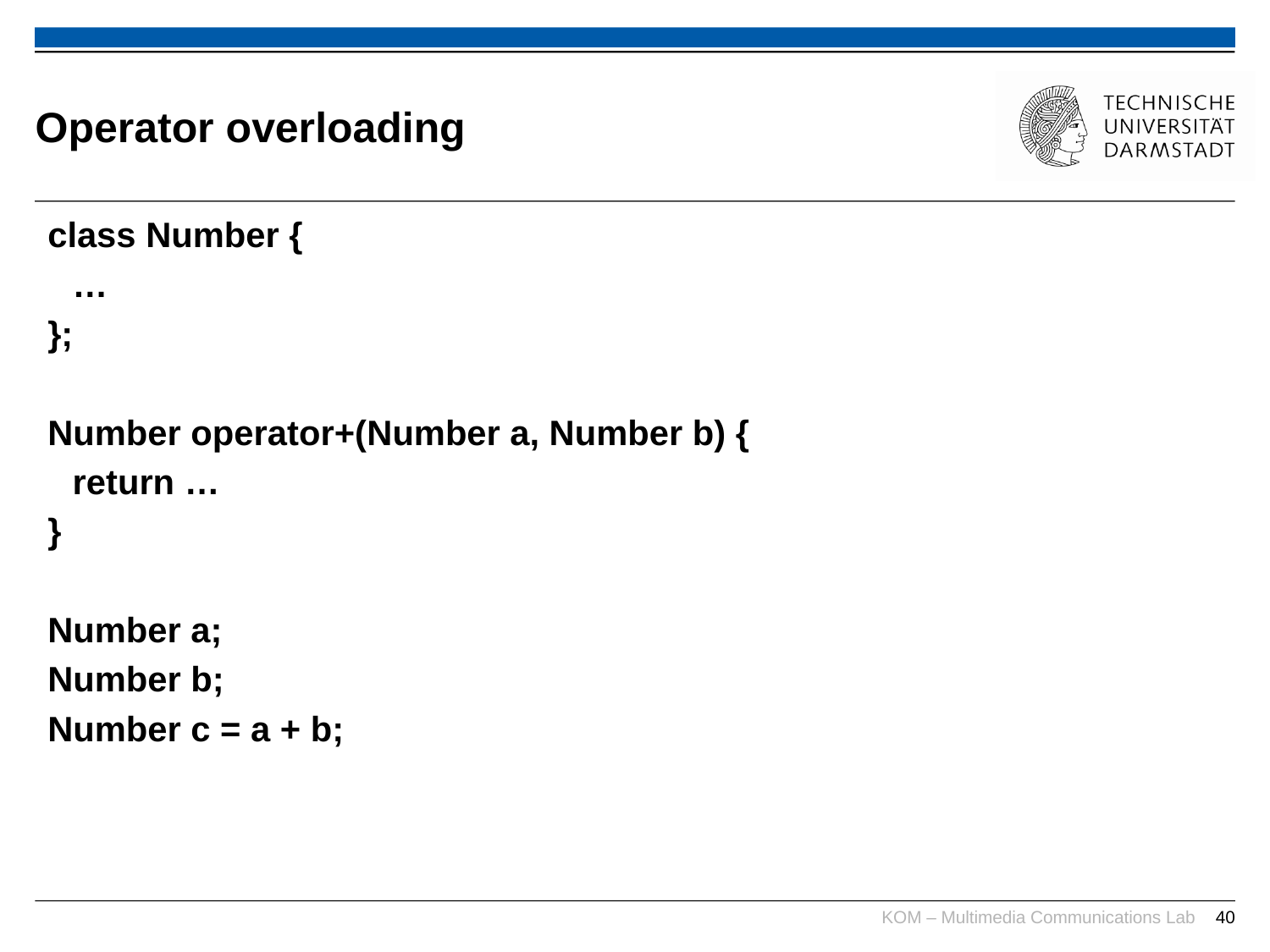

# Operator overloading
class Number {
	…
};

Number operator+(Number a, Number b) {
	return …
}

Number a;
Number b;
Number c = a + b;